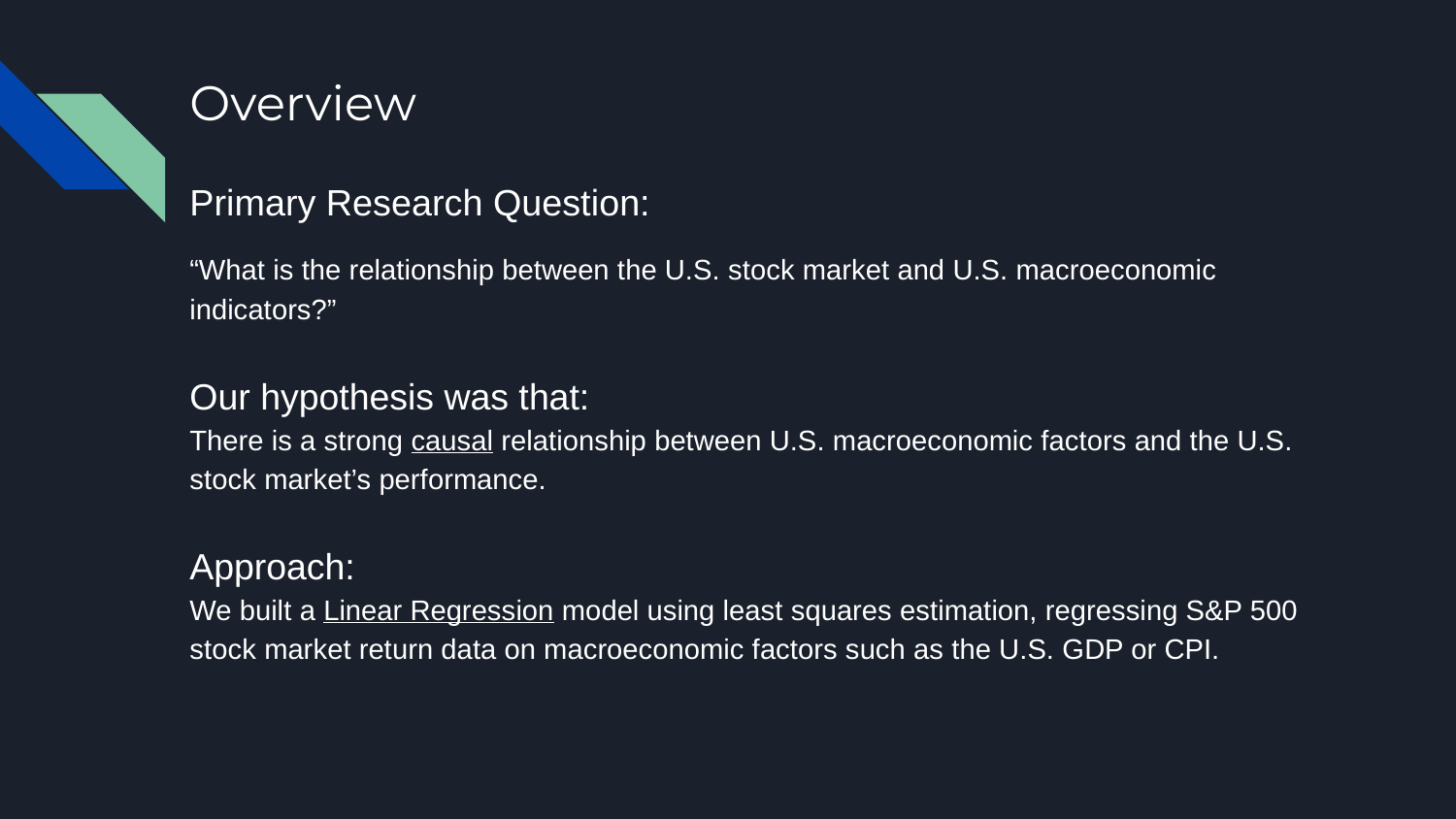

# Overview
Primary Research Question:
“What is the relationship between the U.S. stock market and U.S. macroeconomic indicators?”

Our hypothesis was that:
There is a strong causal relationship between U.S. macroeconomic factors and the U.S. stock market’s performance.

Approach:
We built a Linear Regression model using least squares estimation, regressing S&P 500 stock market return data on macroeconomic factors such as the U.S. GDP or CPI.